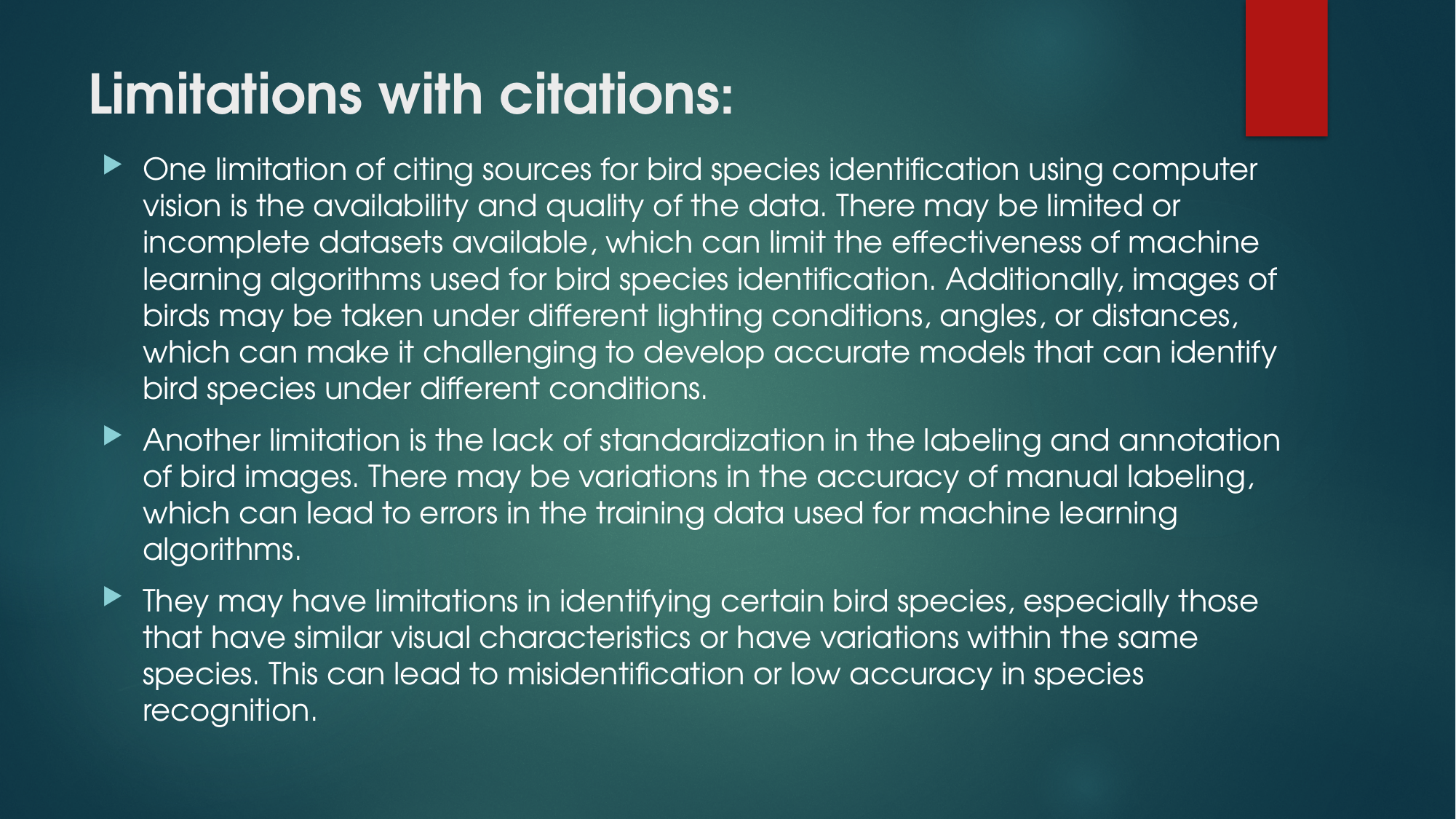

# Limitations with citations:
One limitation of citing sources for bird species identification using computer vision is the availability and quality of the data. There may be limited or incomplete datasets available, which can limit the effectiveness of machine learning algorithms used for bird species identification. Additionally, images of birds may be taken under different lighting conditions, angles, or distances, which can make it challenging to develop accurate models that can identify bird species under different conditions.
Another limitation is the lack of standardization in the labeling and annotation of bird images. There may be variations in the accuracy of manual labeling, which can lead to errors in the training data used for machine learning algorithms.
They may have limitations in identifying certain bird species, especially those that have similar visual characteristics or have variations within the same species. This can lead to misidentification or low accuracy in species recognition.